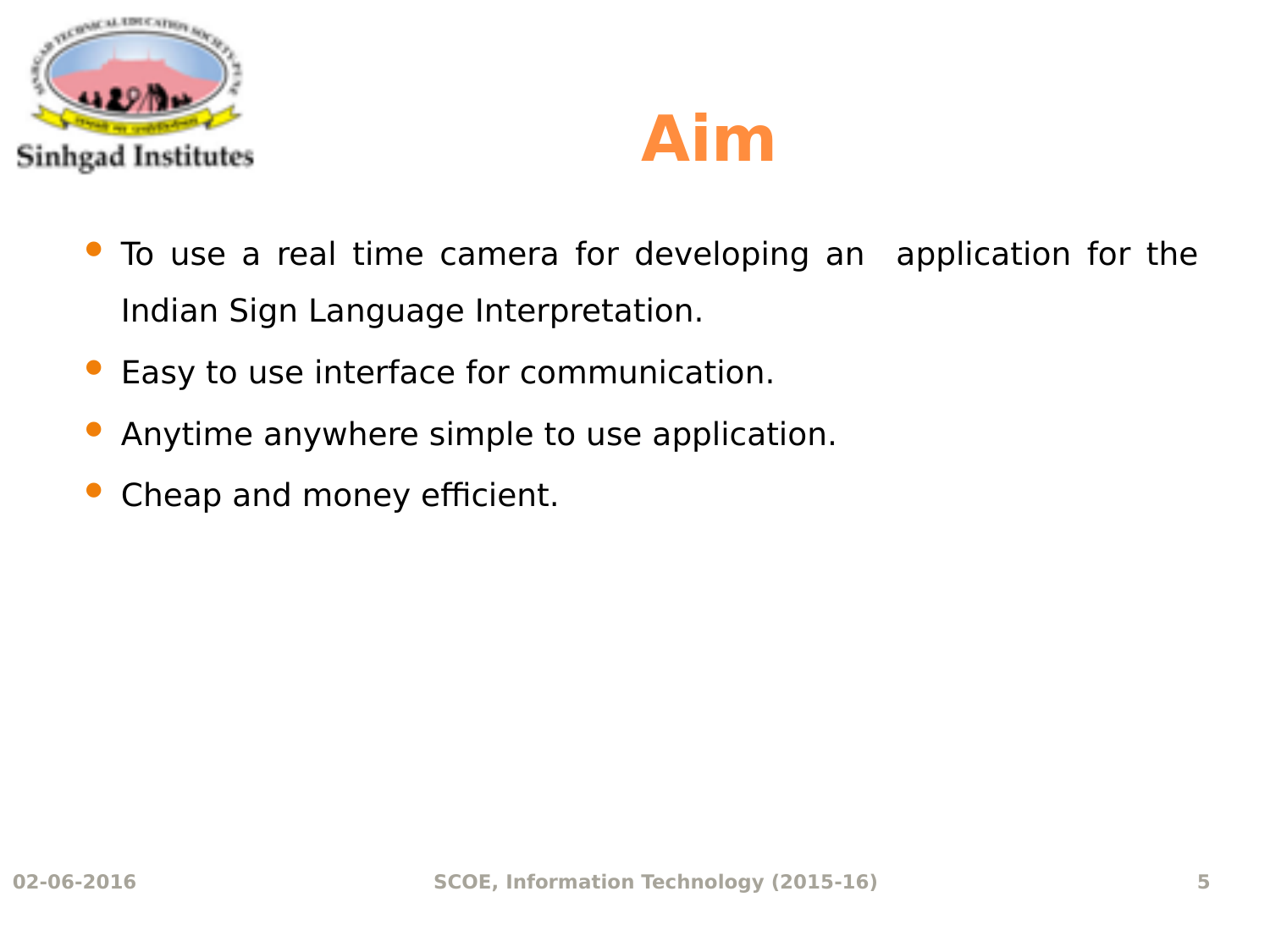

# Aim
To use a real time camera for developing an  application for the Indian Sign Language Interpretation.
Easy to use interface for communication.
Anytime anywhere simple to use application.
Cheap and money efficient.
02-06-2016
SCOE, Information Technology (2015-16)
5